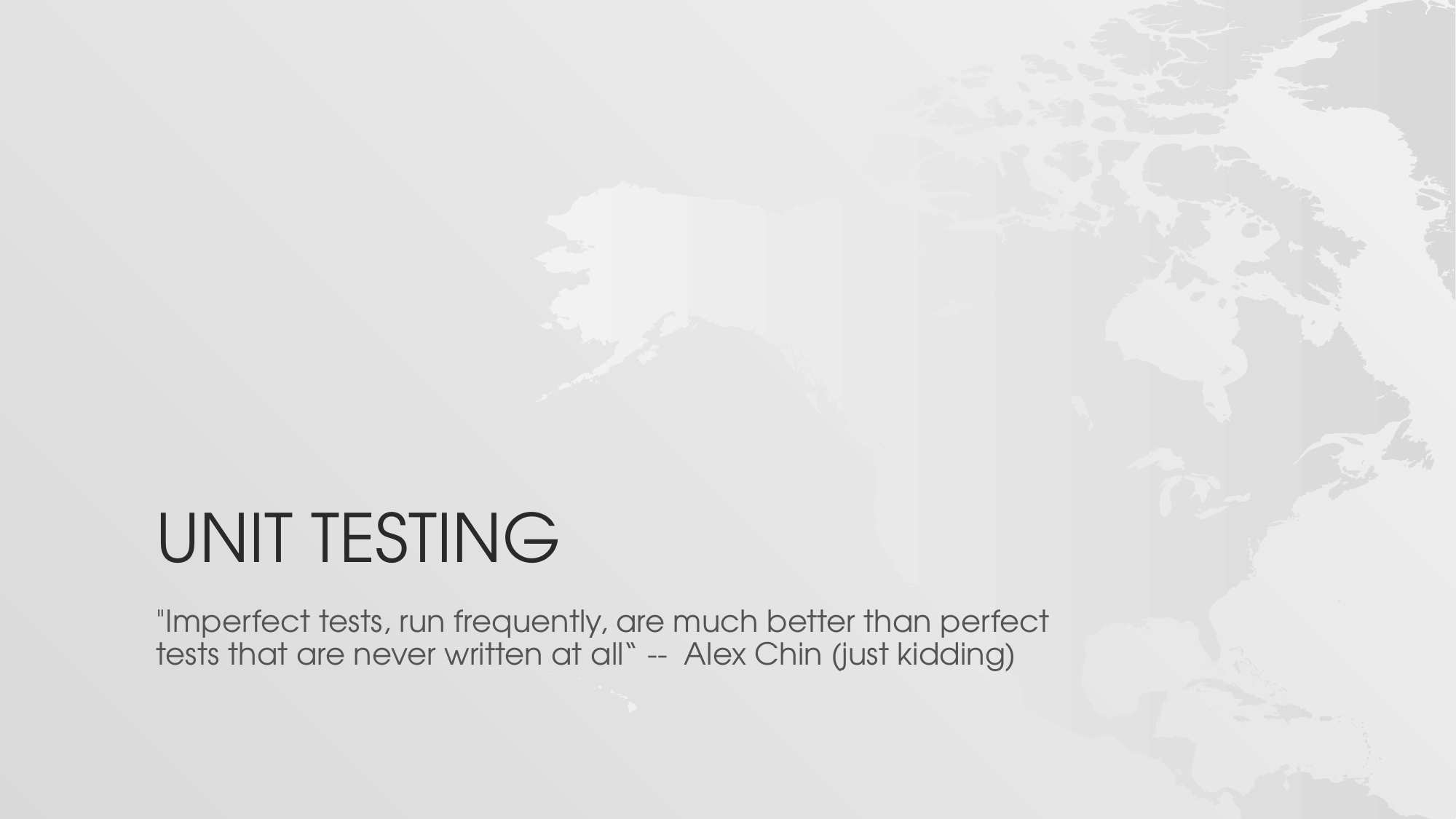

# Unit testing
"Imperfect tests, run frequently, are much better than perfect tests that are never written at all“ --  Alex Chin (just kidding)